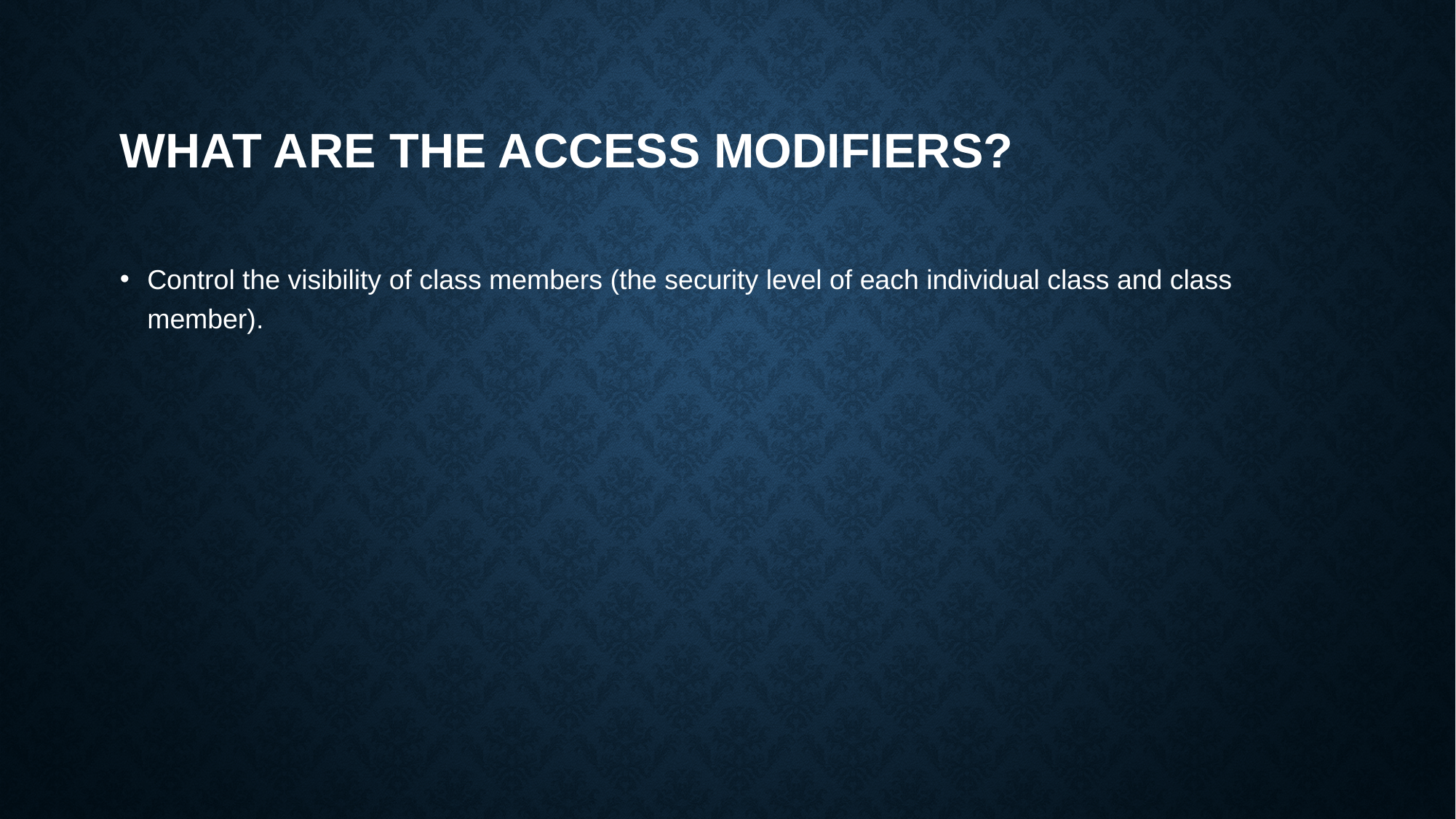

# What are the access modifiers?
Control the visibility of class members (the security level of each individual class and class member).